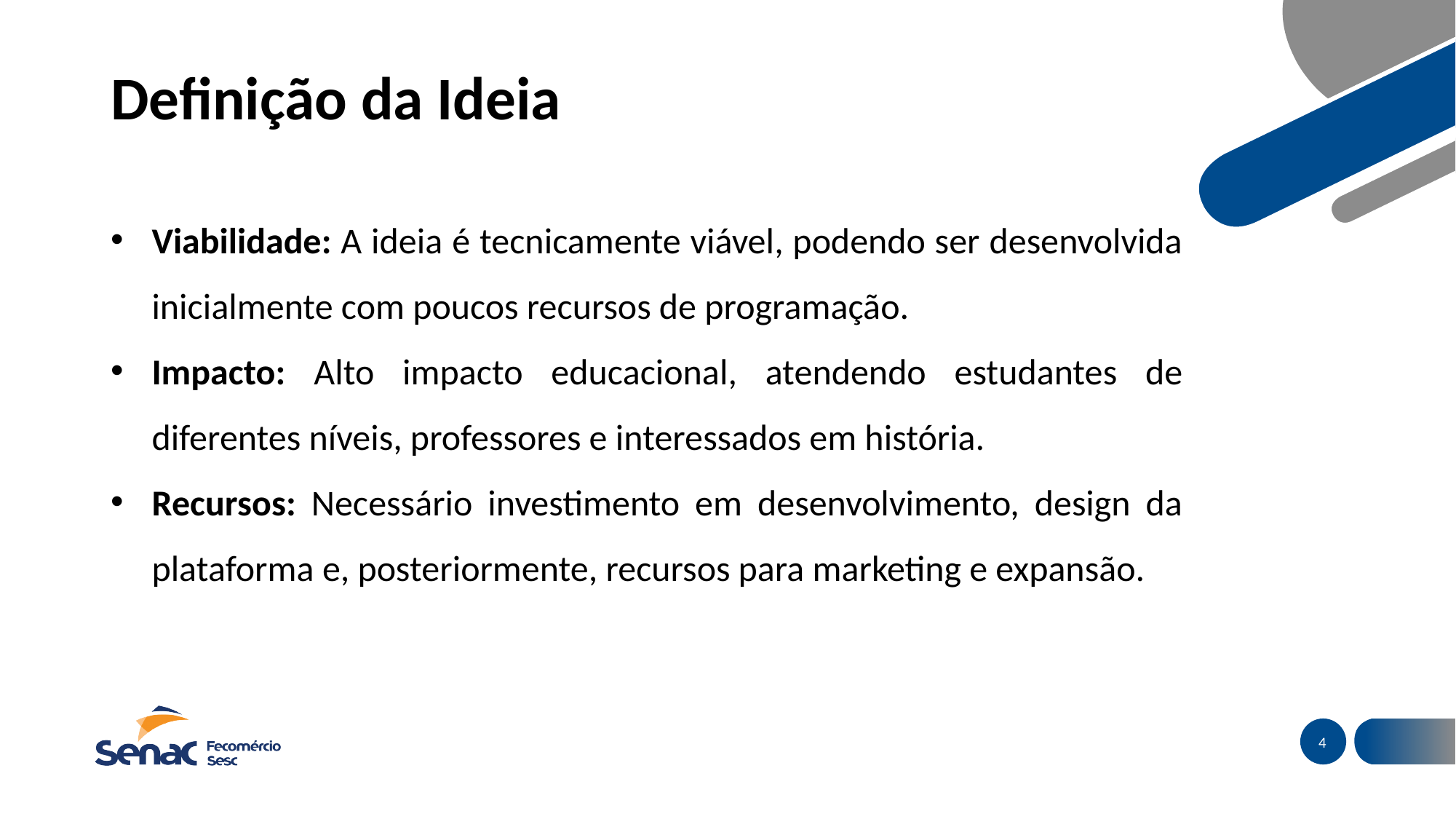

# Definição da Ideia

Viabilidade: A ideia é tecnicamente viável, podendo ser desenvolvida inicialmente com poucos recursos de programação.
Impacto: Alto impacto educacional, atendendo estudantes de diferentes níveis, professores e interessados em história.
Recursos: Necessário investimento em desenvolvimento, design da plataforma e, posteriormente, recursos para marketing e expansão.
4